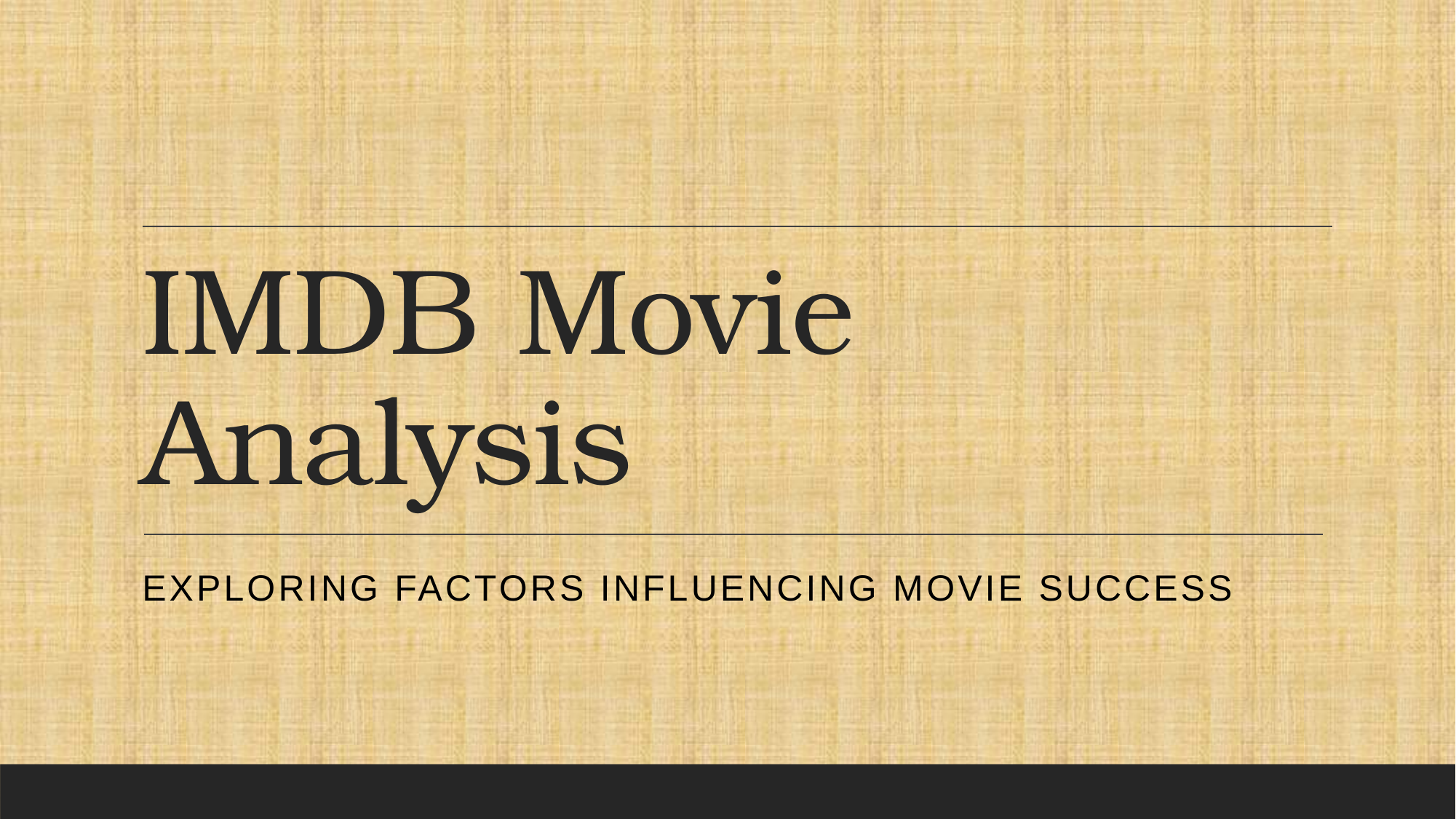

# IMDB Movie Analysis
Exploring Factors Influencing Movie Success